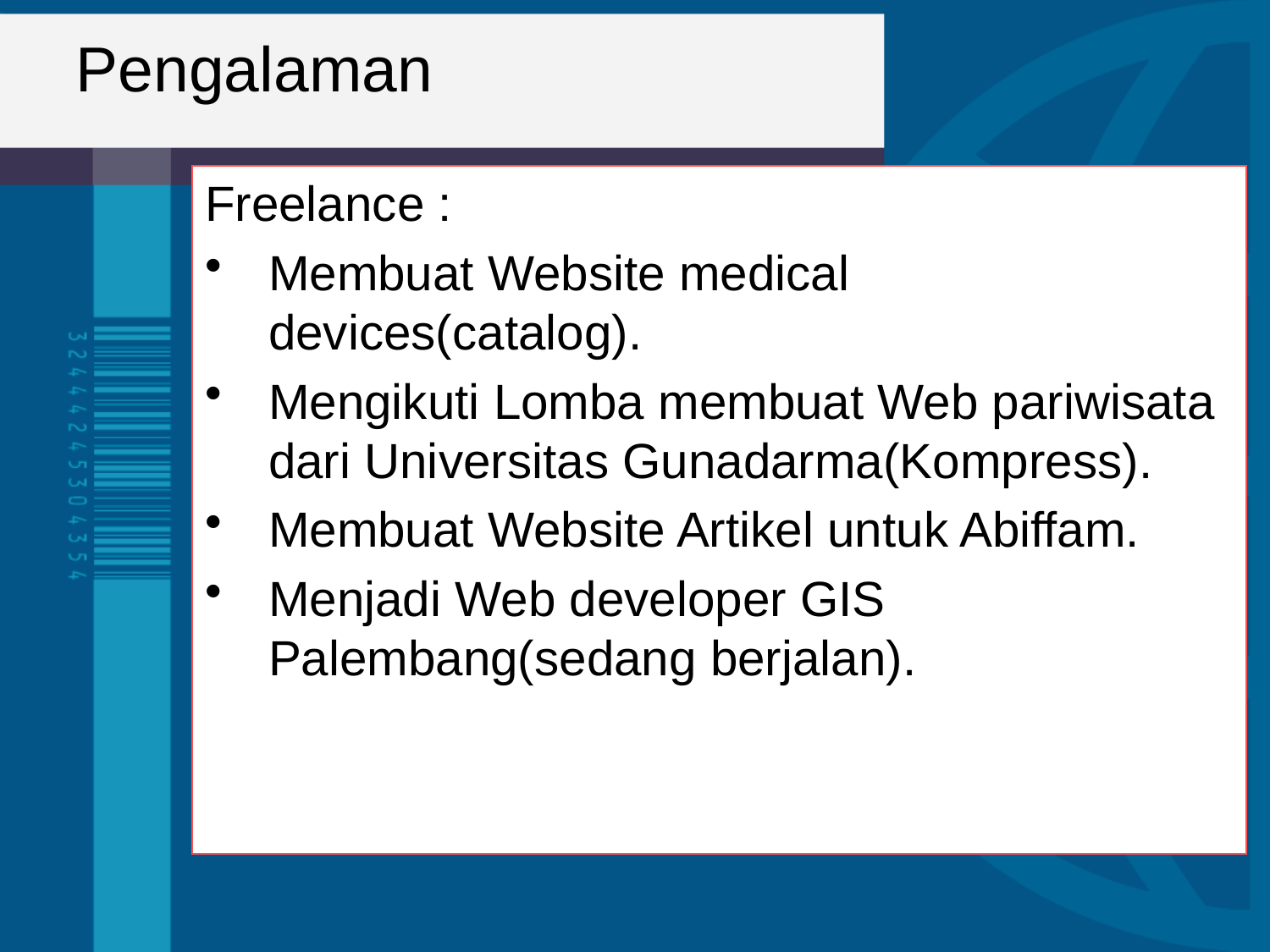

# Pengalaman
Freelance :
Membuat Website medical devices(catalog).
Mengikuti Lomba membuat Web pariwisata dari Universitas Gunadarma(Kompress).
Membuat Website Artikel untuk Abiffam.
Menjadi Web developer GIS Palembang(sedang berjalan).